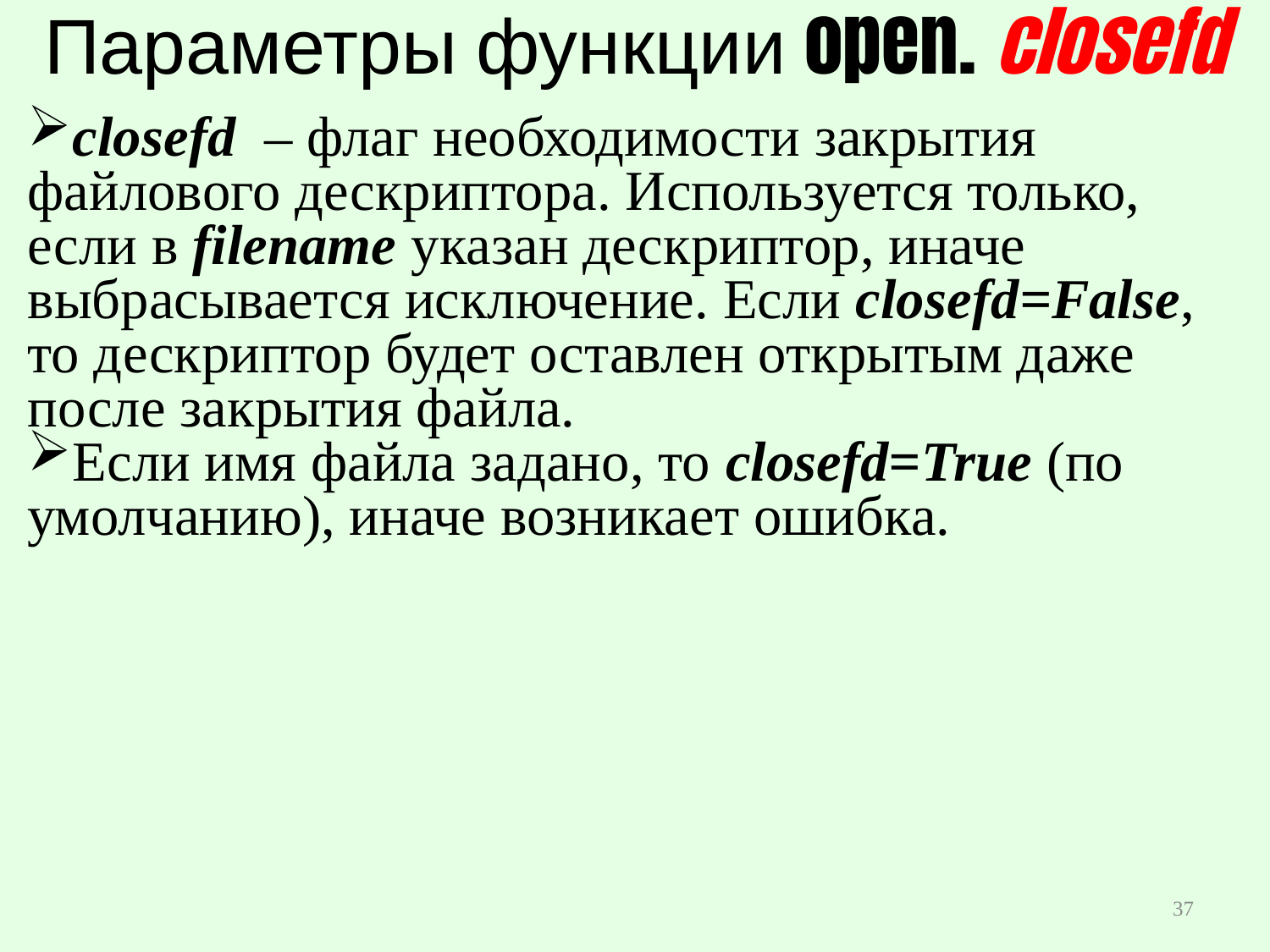

# Параметры функции open. closefd
closefd  – флаг необходимости закрытия файлового дескриптора. Используется только, если в filename указан дескриптор, иначе выбрасывается исключение. Если closefd=False, то дескриптор будет оставлен открытым даже после закрытия файла.
Если имя файла задано, то closefd=True (по умолчанию), иначе возникает ошибка.
37